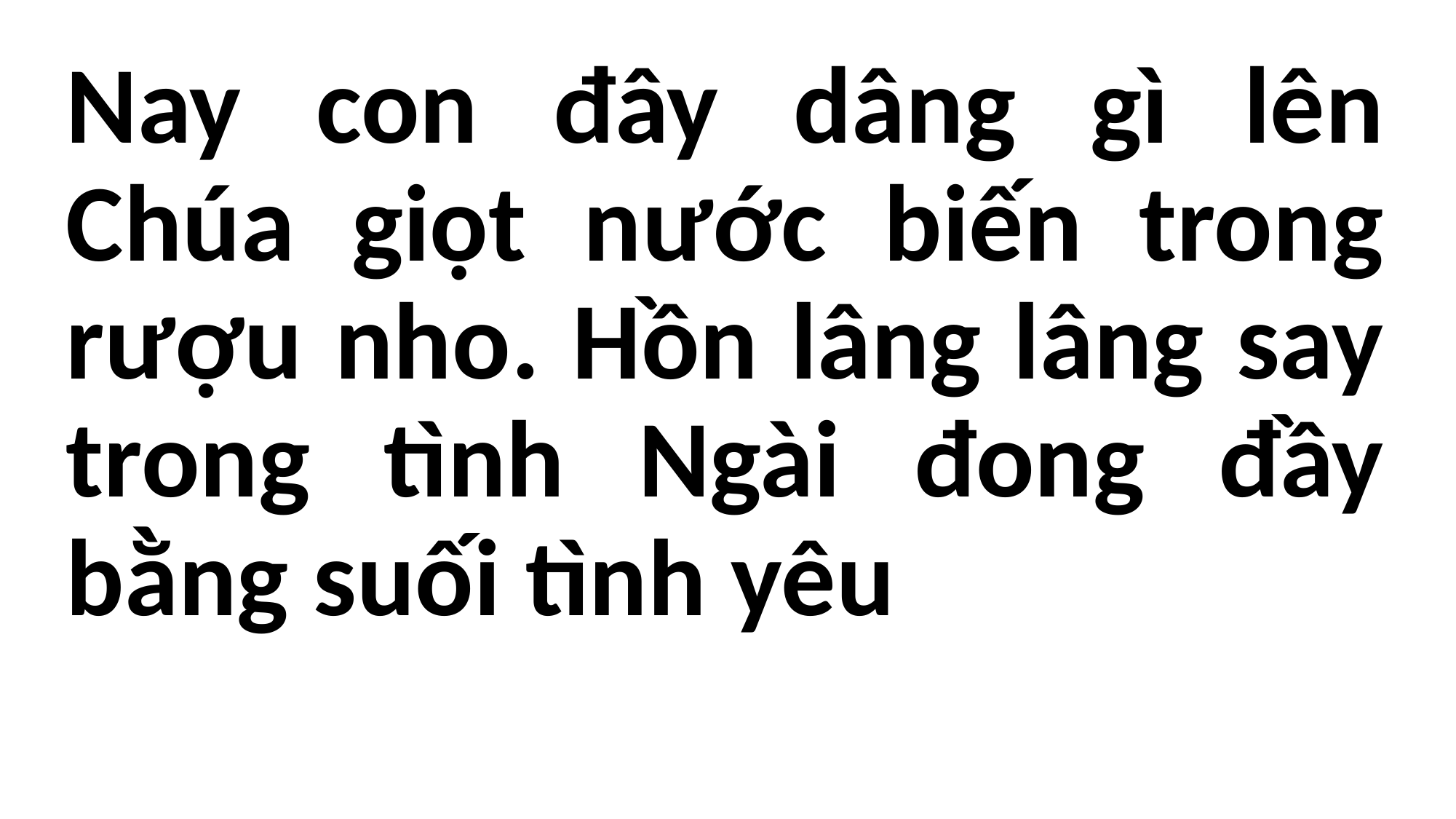

Nay con đây dâng gì lên Chúa giọt nước biến trong rượu nho. Hồn lâng lâng say trong tình Ngài đong đầy bằng suối tình yêu
#